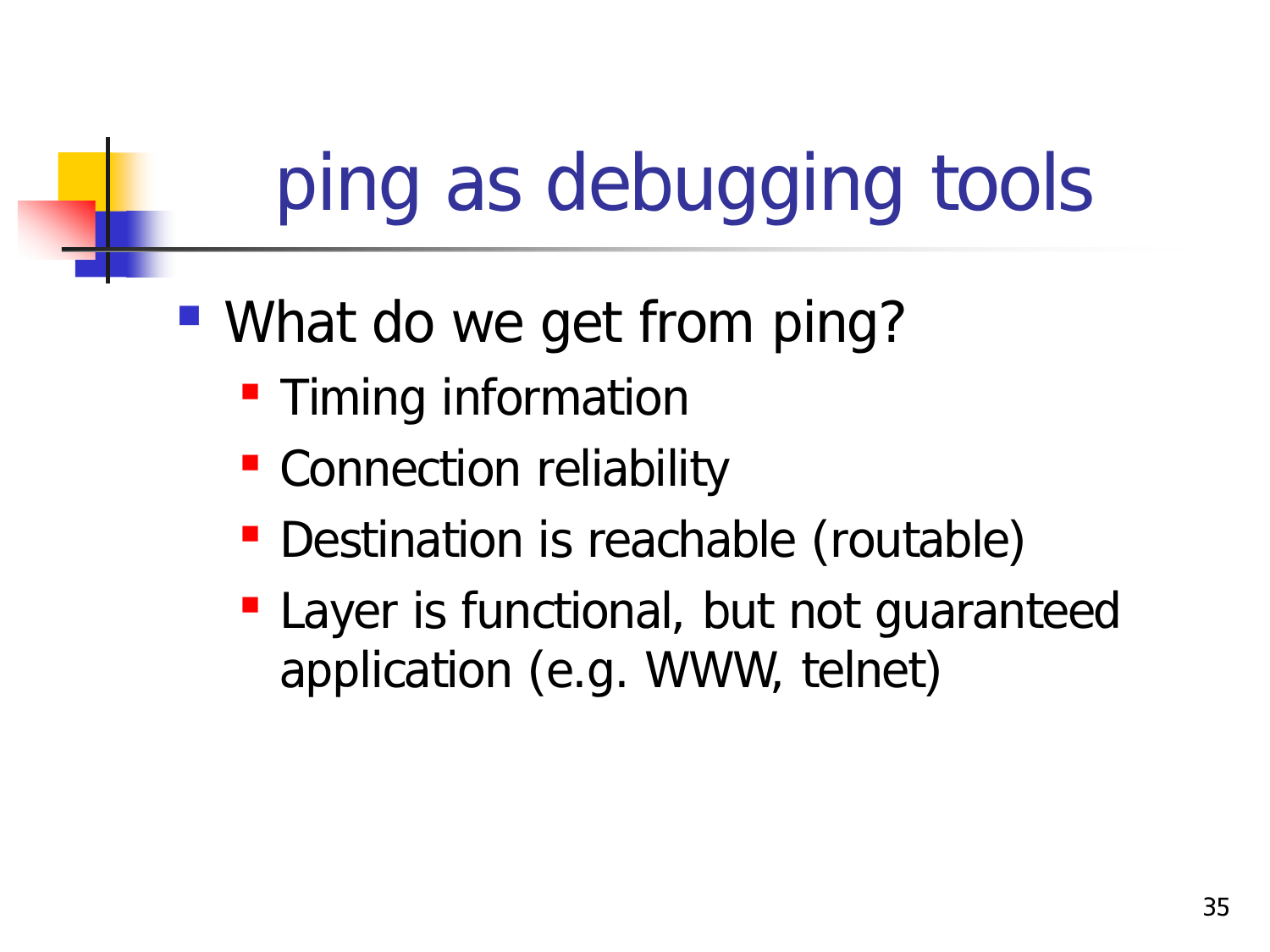

# ping as debugging tools
What do we get from ping?
Timing information
Connection reliability
Destination is reachable (routable)
Layer is functional, but not guaranteed
application (e.g. WWW, telnet)
35